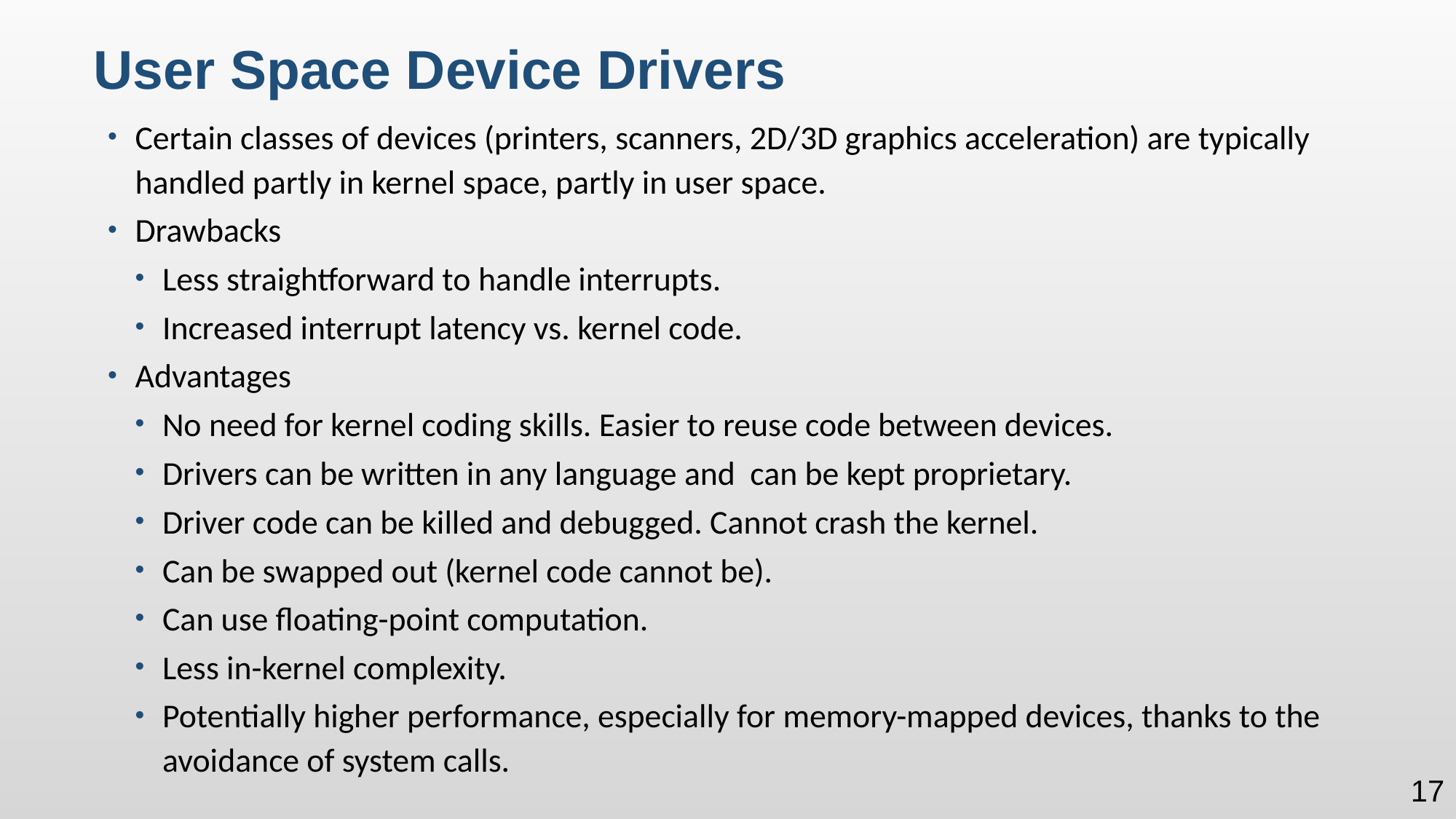

User Space Device Drivers
Certain classes of devices (printers, scanners, 2D/3D graphics acceleration) are typically handled partly in kernel space, partly in user space.
Drawbacks
Less straightforward to handle interrupts.
Increased interrupt latency vs. kernel code.
Advantages
No need for kernel coding skills. Easier to reuse code between devices.
Drivers can be written in any language and  can be kept proprietary.
Driver code can be killed and debugged. Cannot crash the kernel.
Can be swapped out (kernel code cannot be).
Can use floating-point computation.
Less in-kernel complexity.
Potentially higher performance, especially for memory-mapped devices, thanks to the avoidance of system calls.

17